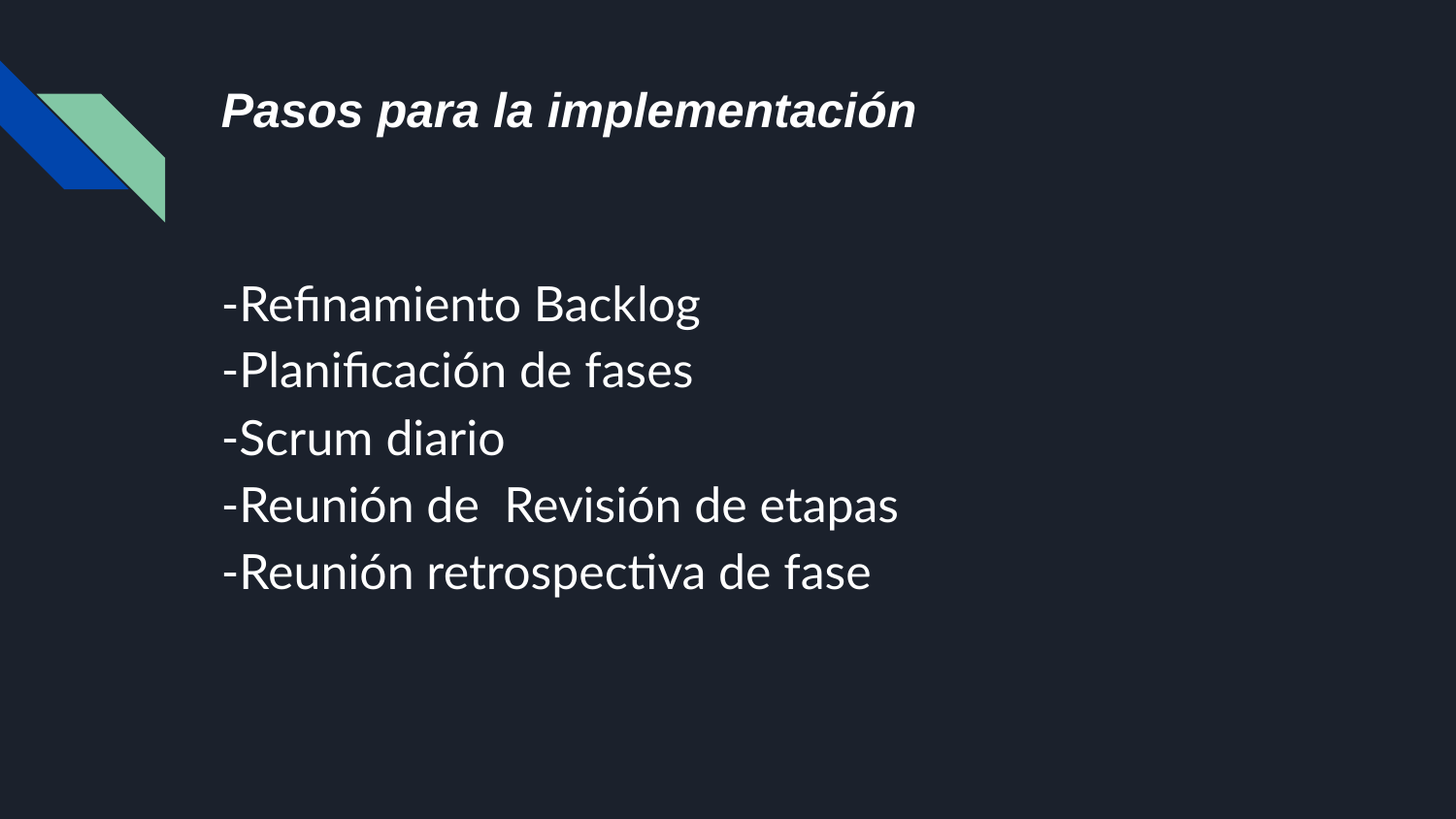

# Pasos para la implementación
-Refinamiento Backlog
-Planificación de fases
-Scrum diario
-Reunión de  Revisión de etapas
-Reunión retrospectiva de fase